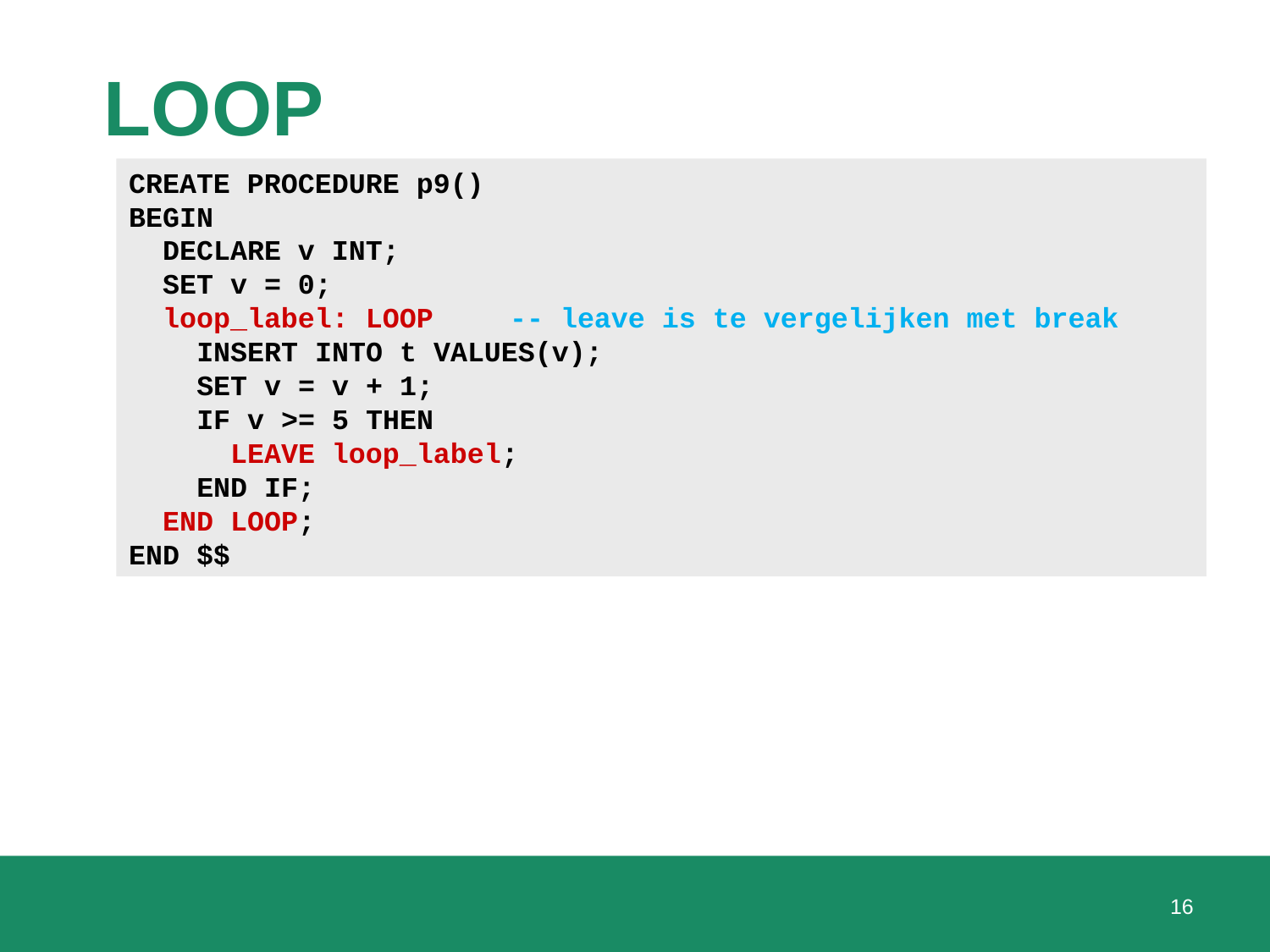

# LOOP
CREATE PROCEDURE p9()
BEGIN
  DECLARE v INT;
  SET v = 0;
  loop_label: LOOP	-- leave is te vergelijken met break
    INSERT INTO t VALUES(v);
    SET v = v + 1;
    IF v >= 5 THEN
      LEAVE loop_label;
    END IF;
  END LOOP;
END $$
16